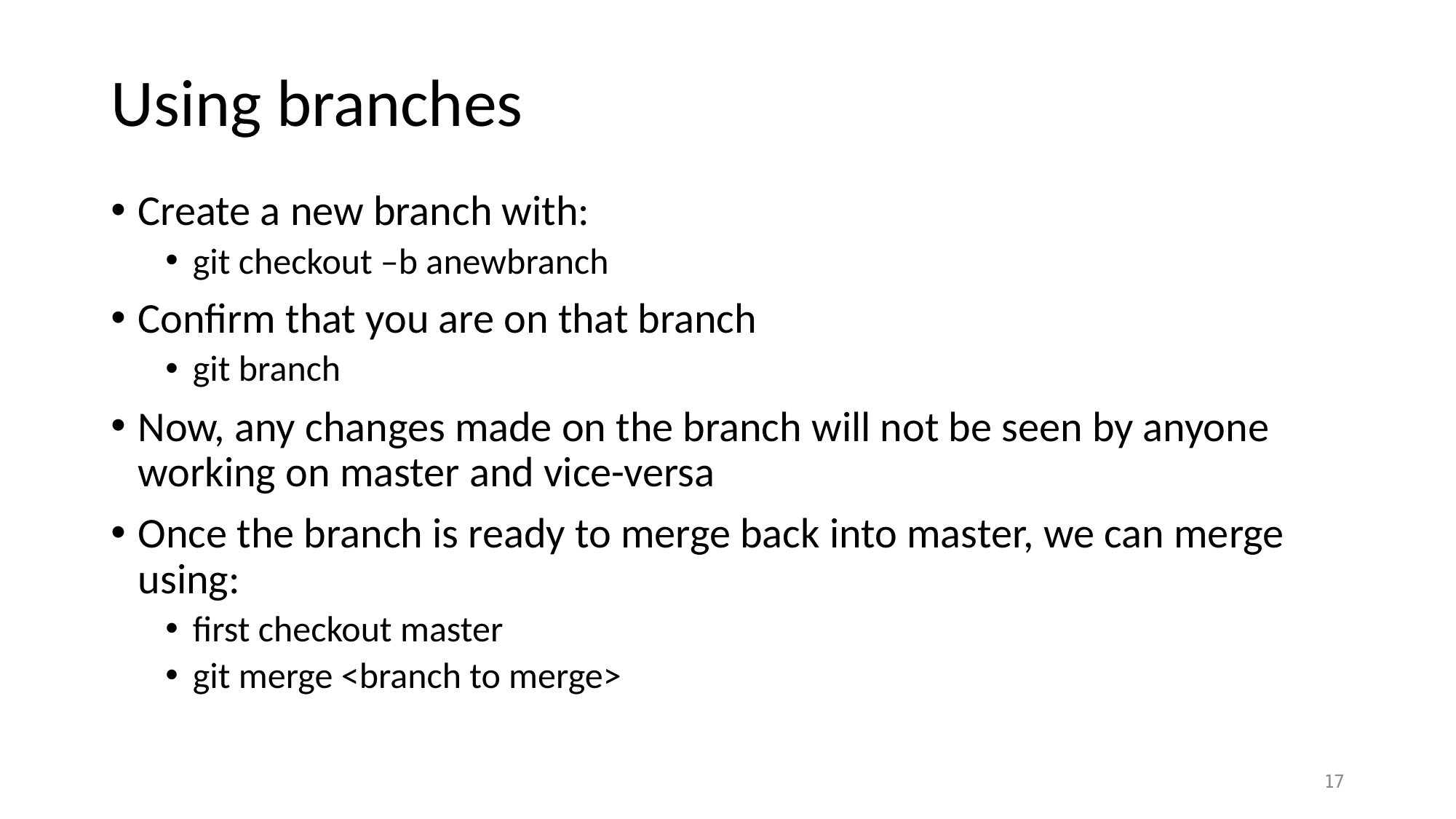

# Using branches
Create a new branch with:
git checkout –b anewbranch
Confirm that you are on that branch
git branch
Now, any changes made on the branch will not be seen by anyone working on master and vice-versa
Once the branch is ready to merge back into master, we can merge using:
first checkout master
git merge <branch to merge>

17